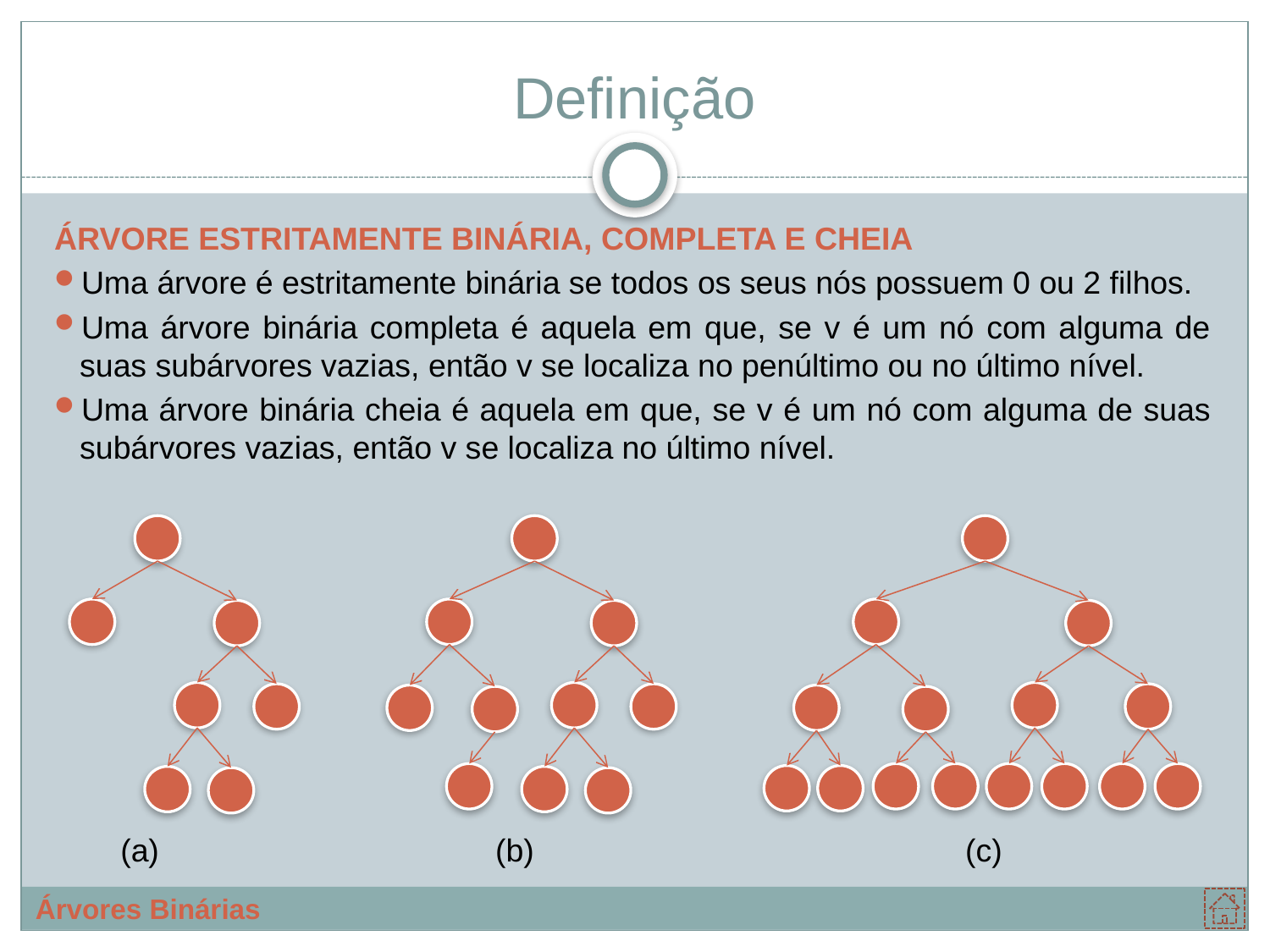

# Definição
ÁRVORE ESTRITAMENTE BINÁRIA, COMPLETA E CHEIA
Uma árvore é estritamente binária se todos os seus nós possuem 0 ou 2 filhos.
Uma árvore binária completa é aquela em que, se v é um nó com alguma de suas subárvores vazias, então v se localiza no penúltimo ou no último nível.
Uma árvore binária cheia é aquela em que, se v é um nó com alguma de suas subárvores vazias, então v se localiza no último nível.

(a)

(b)

(c)
Árvores Binárias